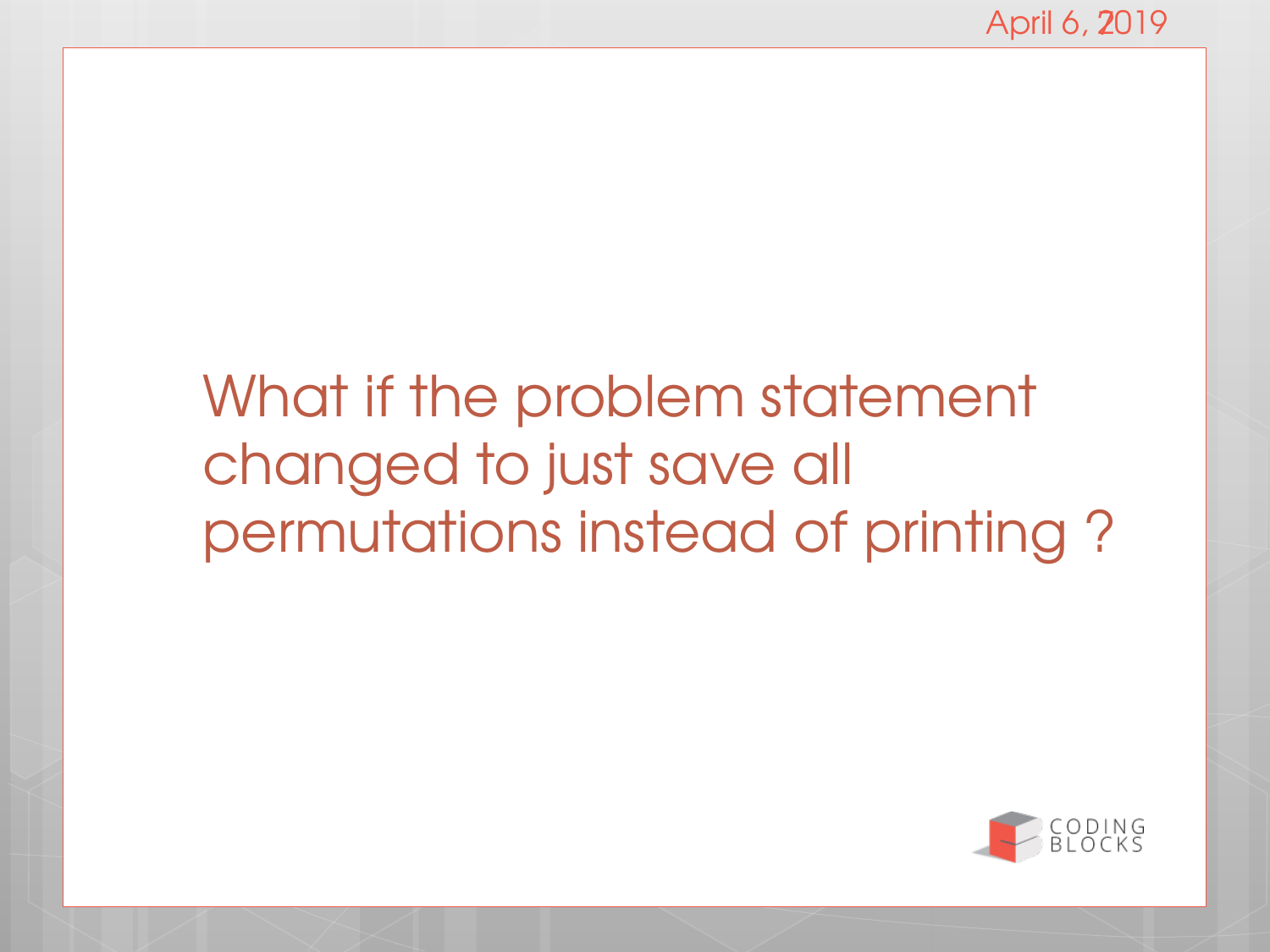

April 6, 2019
7
# What if the problem statement changed to just save all permutations instead of printing ?